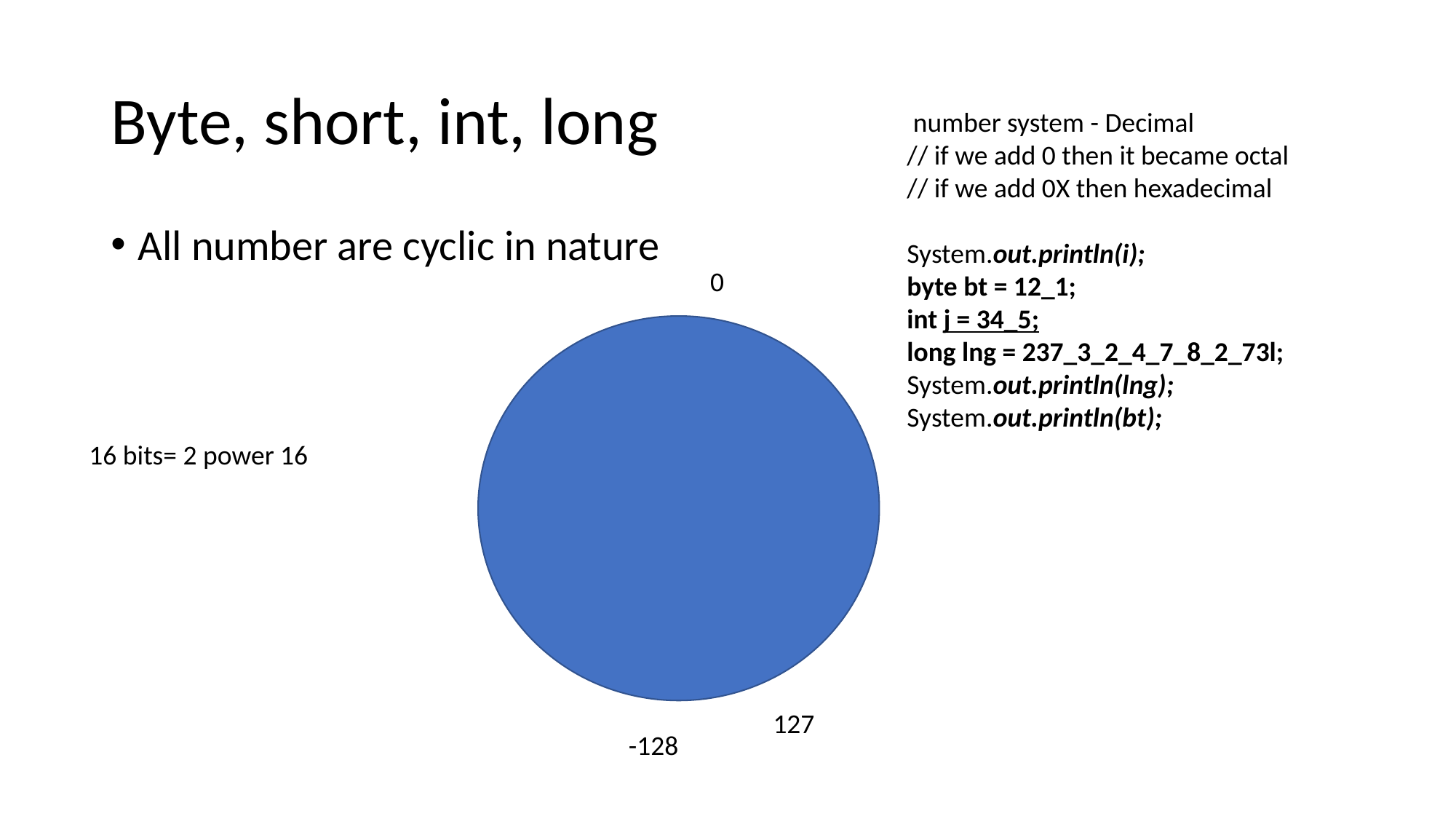

# Byte, short, int, long
 number system - Decimal
// if we add 0 then it became octal
// if we add 0X then hexadecimal

System.out.println(i);
byte bt = 12_1;
int j = 34_5;
long lng = 237_3_2_4_7_8_2_73l;
System.out.println(lng);
System.out.println(bt);
All number are cyclic in nature
0

16 bits= 2 power 16

127
-128